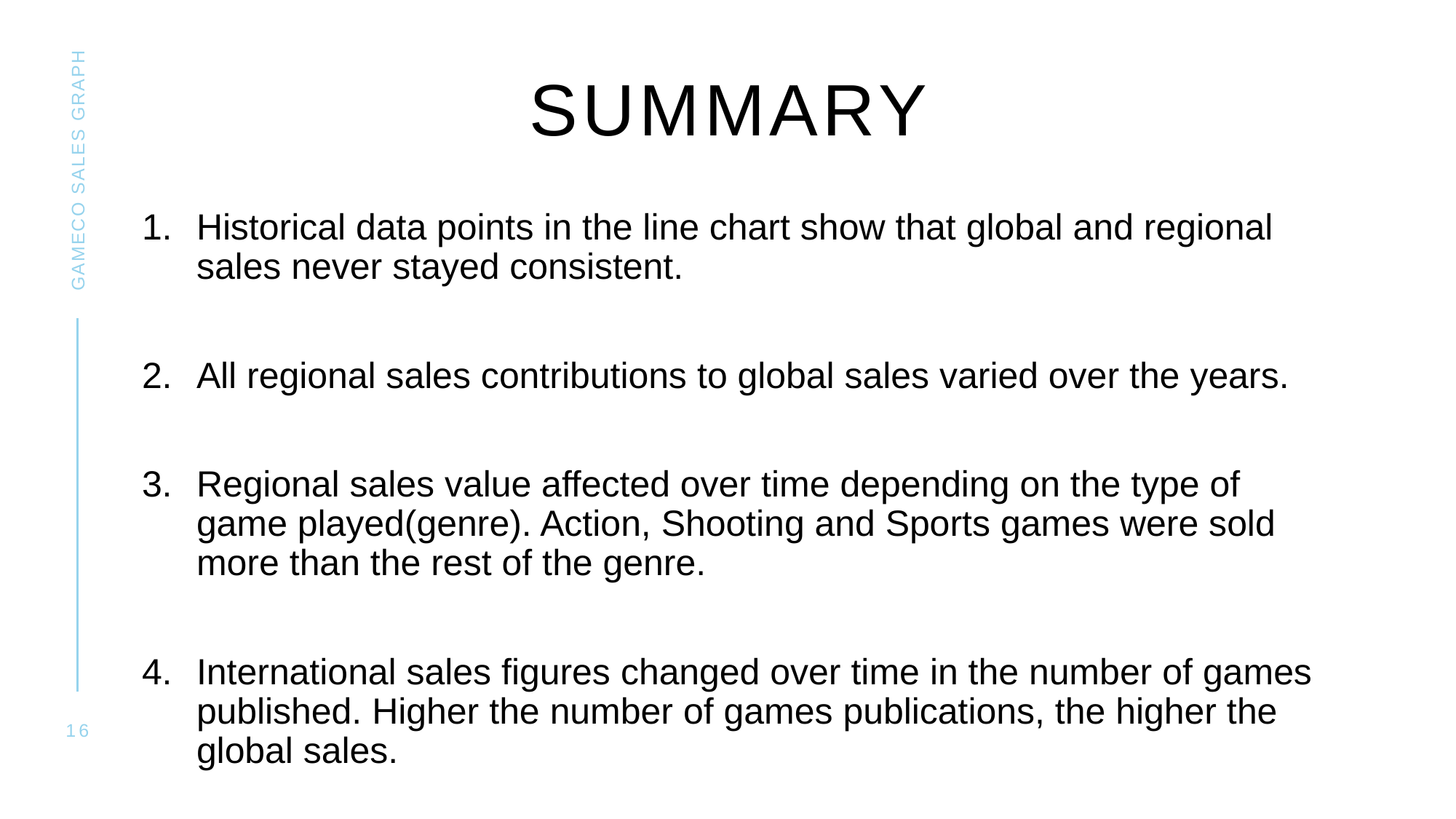

# summary
Gameco sales graph
Historical data points in the line chart show that global and regional sales never stayed consistent.

All regional sales contributions to global sales varied over the years.

Regional sales value affected over time depending on the type of game played(genre). Action, Shooting and Sports games were sold more than the rest of the genre.

International sales figures changed over time in the number of games published. Higher the number of games publications, the higher the global sales.
16